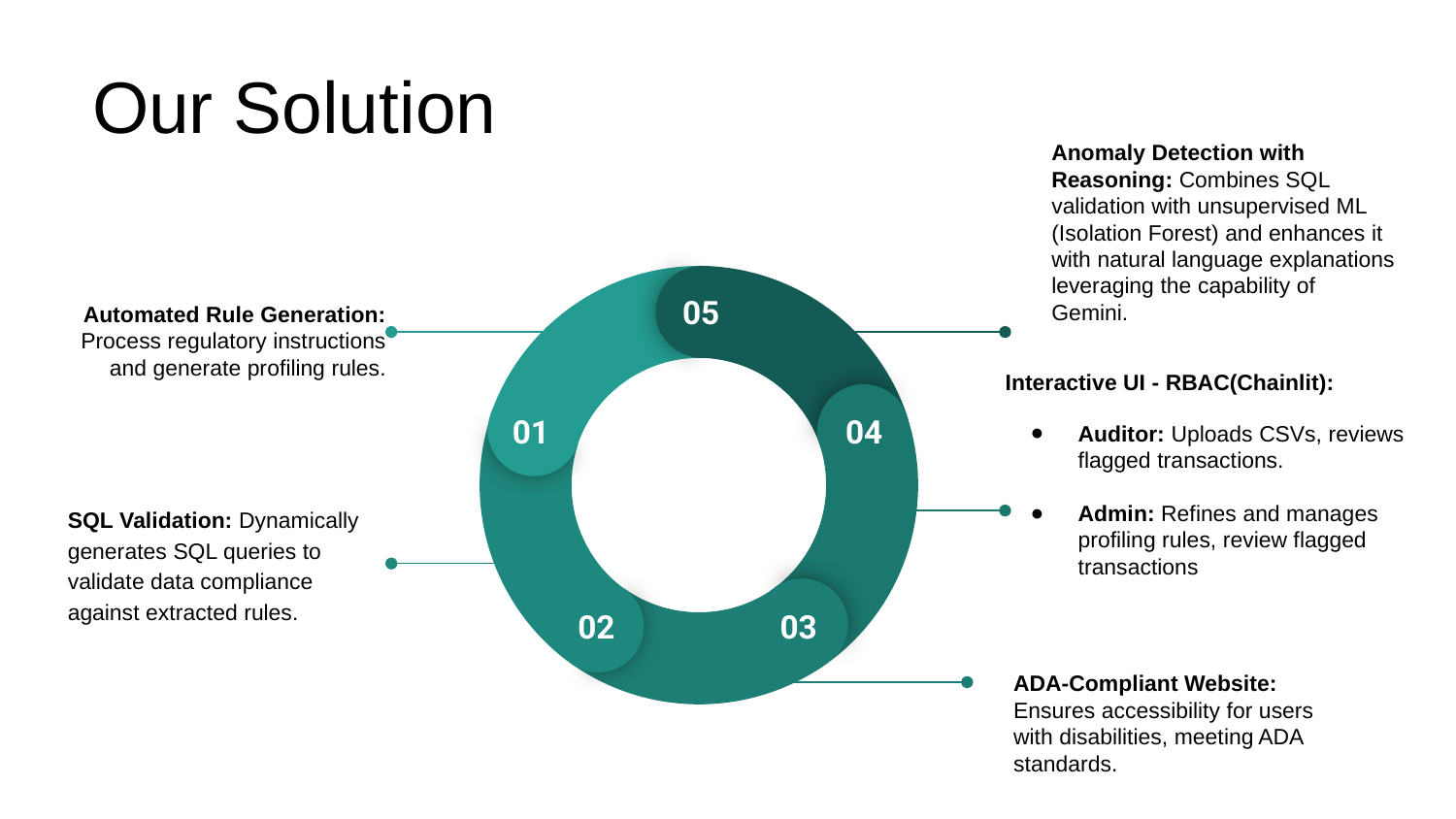

Our Solution
Anomaly Detection with Reasoning: Combines SQL validation with unsupervised ML (Isolation Forest) and enhances it with natural language explanations leveraging the capability of Gemini.

05

01
04

02
03
Automated Rule Generation: Process regulatory instructions and generate profiling rules.
Interactive UI - RBAC(Chainlit):
Auditor: Uploads CSVs, reviews flagged transactions.
Admin: Refines and manages profiling rules, review flagged transactions

SQL Validation: Dynamically generates SQL queries to validate data compliance against extracted rules.
ADA-Compliant Website: Ensures accessibility for users with disabilities, meeting ADA standards.